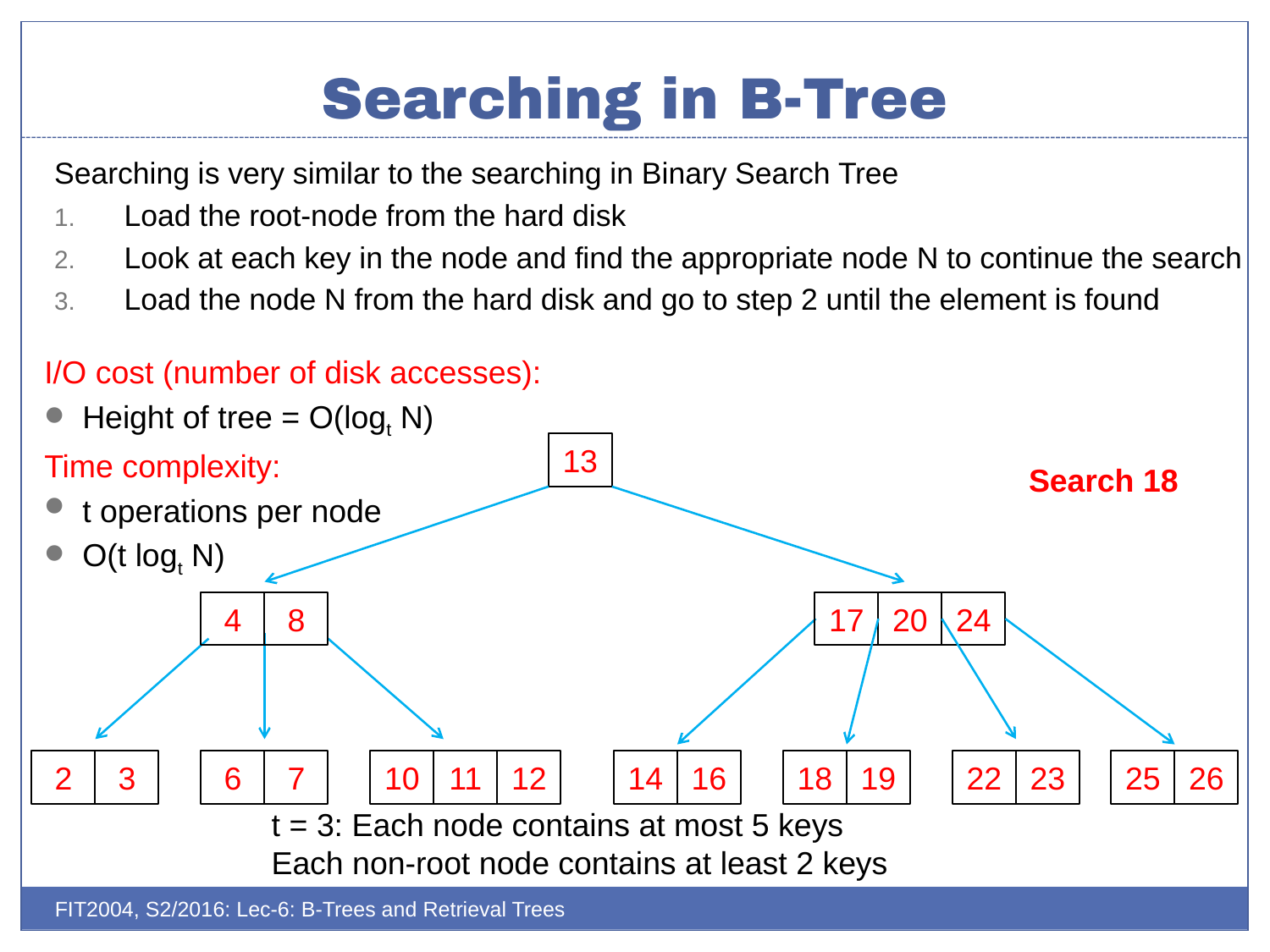

# Searching in B-Tree
Searching is very similar to the searching in Binary Search Tree
Load the root-node from the hard disk
Look at each key in the node and find the appropriate node N to continue the search
Load the node N from the hard disk and go to step 2 until the element is found

I/O cost (number of disk accesses):
Height of tree = O(logt N)
Time complexity:
t operations per node
O(t logt N)

13
Search 18
4
8
17
20
24
2
3
6
7
10
11
12
14
16
18
19
22
23
25
26
t = 3: Each node contains at most 5 keys
Each non-root node contains at least 2 keys
FIT2004, S2/2016: Lec-6: B-Trees and Retrieval Trees